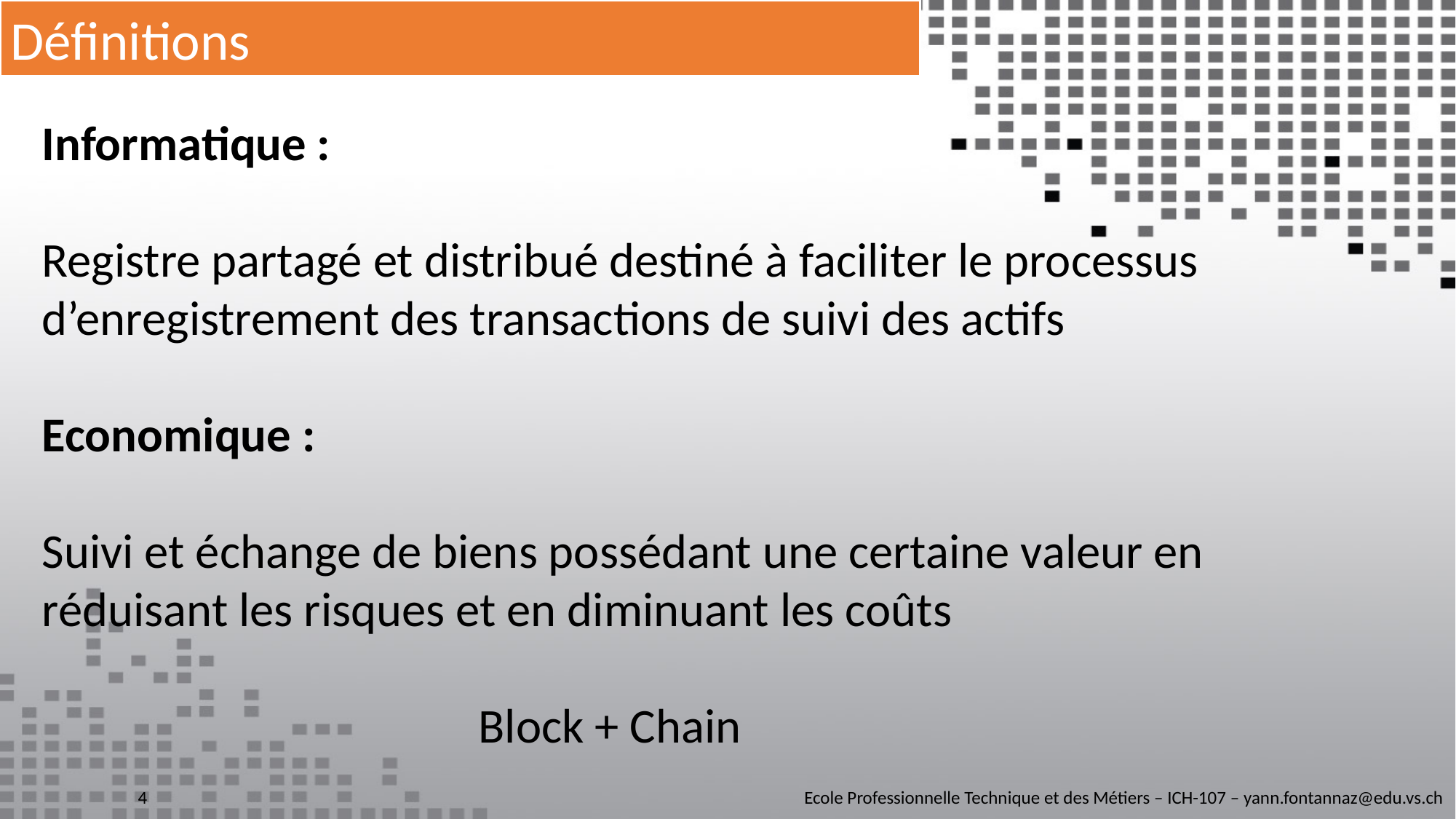

Définitions
Informatique :

Registre partagé et distribué destiné à faciliter le processus d’enregistrement des transactions de suivi des actifs

Economique :

Suivi et échange de biens possédant une certaine valeur en réduisant les risques et en diminuant les coûts

				Block + Chain
Ecole Professionnelle Technique et des Métiers – ICH-107 – yann.fontannaz@edu.vs.ch
4